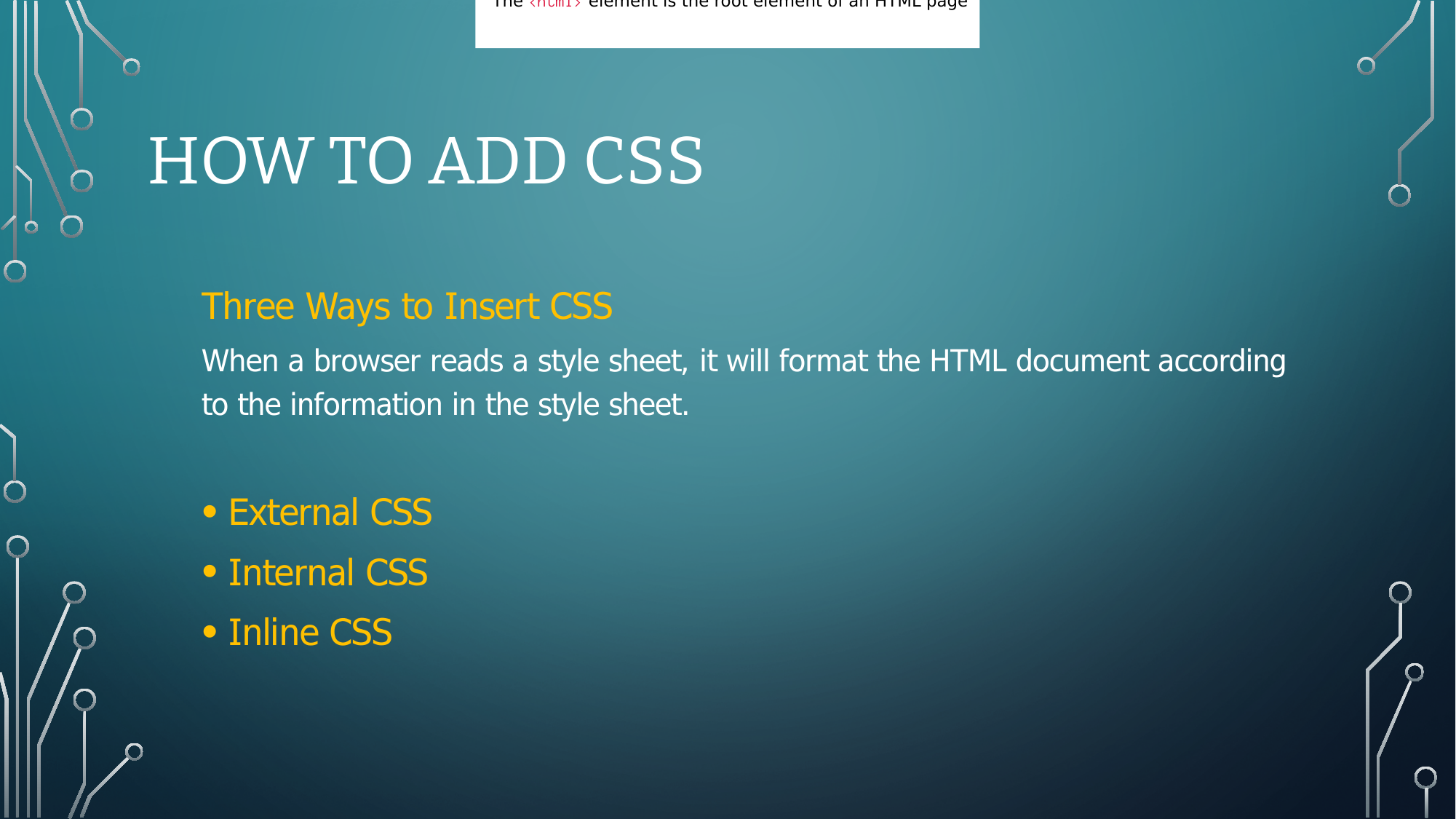

The <html> element is the root element of an HTML page

# How To Add CSS
Three Ways to Insert CSS
When a browser reads a style sheet, it will format the HTML document according to the information in the style sheet.

External CSS
Internal CSS
Inline CSS